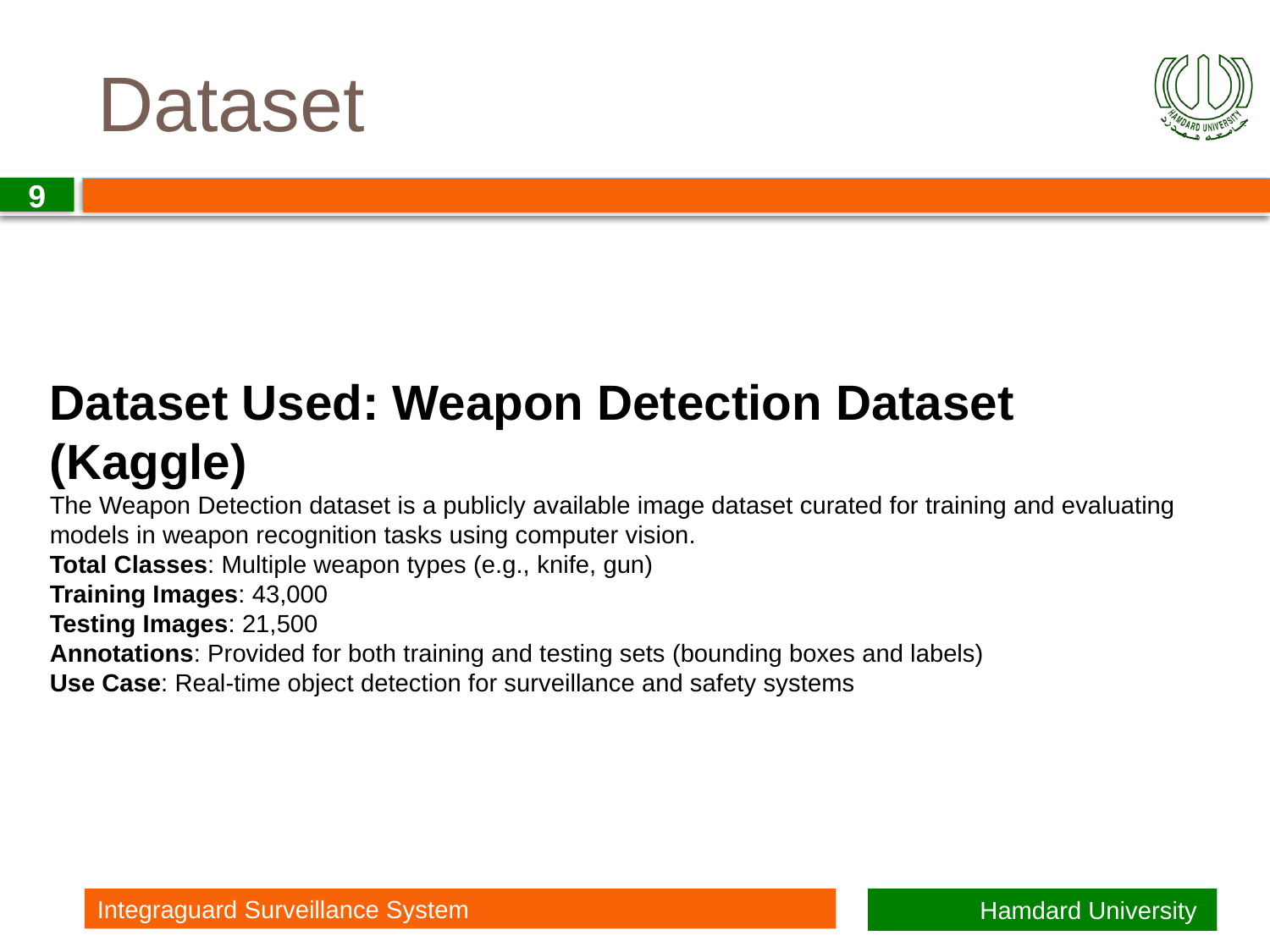

# Dataset
9
Dataset Used: Weapon Detection Dataset (Kaggle)
The Weapon Detection dataset is a publicly available image dataset curated for training and evaluating models in weapon recognition tasks using computer vision.
Total Classes: Multiple weapon types (e.g., knife, gun)
Training Images: 43,000
Testing Images: 21,500
Annotations: Provided for both training and testing sets (bounding boxes and labels)
Use Case: Real-time object detection for surveillance and safety systems
Integraguard Surveillance System
Hamdard University